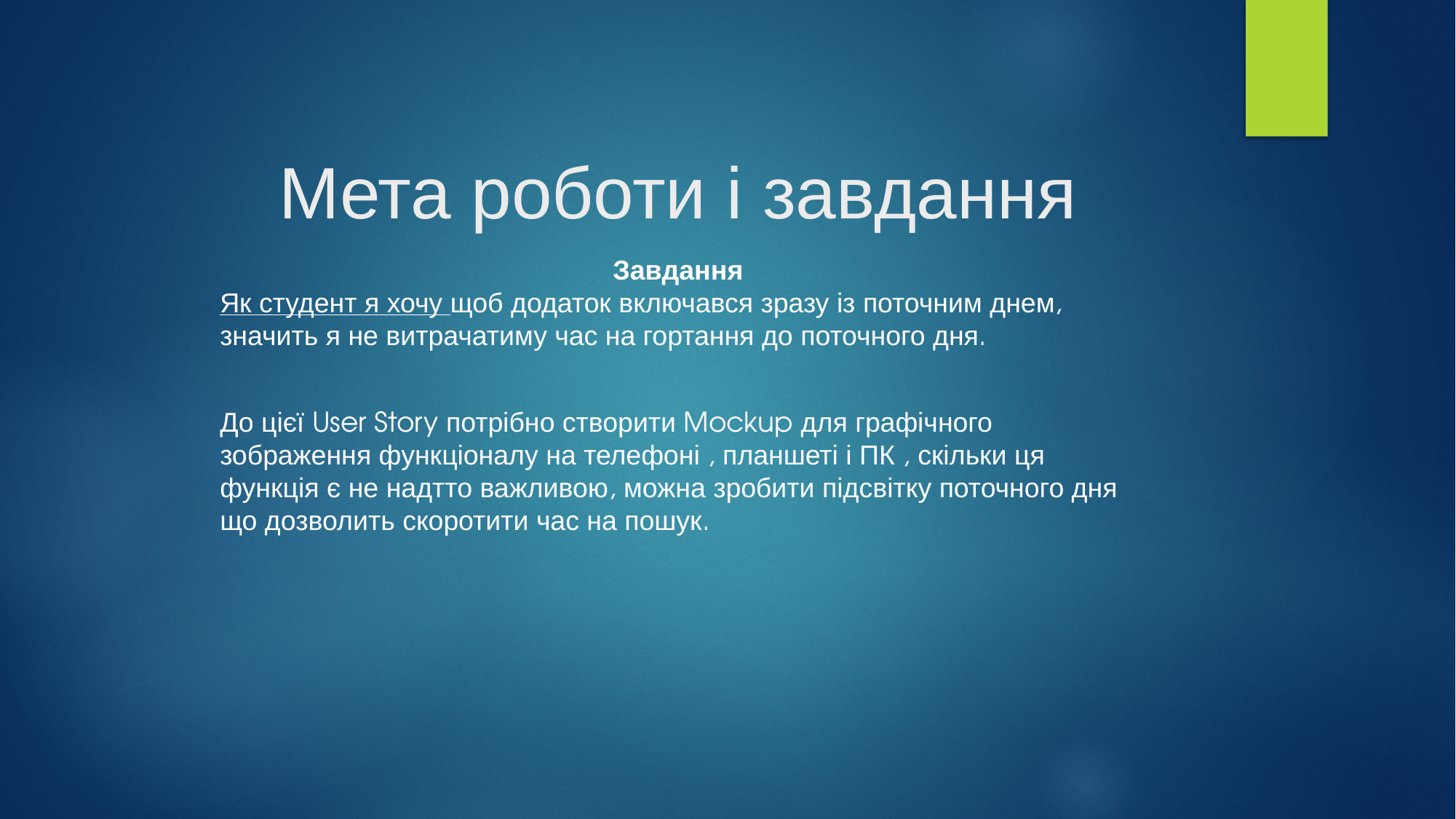

# Мета роботи і завдання
Завдання
Як студент я хочу щоб додаток включався зразу із поточним днем, значить я не витрачатиму час на гортання до поточного дня.
До цієї User Story потрібно створити Mockup для графічного зображення функціоналу на телефоні , планшеті і ПК , скільки ця функція є не надтто важливою, можна зробити підсвітку поточного дня що дозволить скоротити час на пошук.